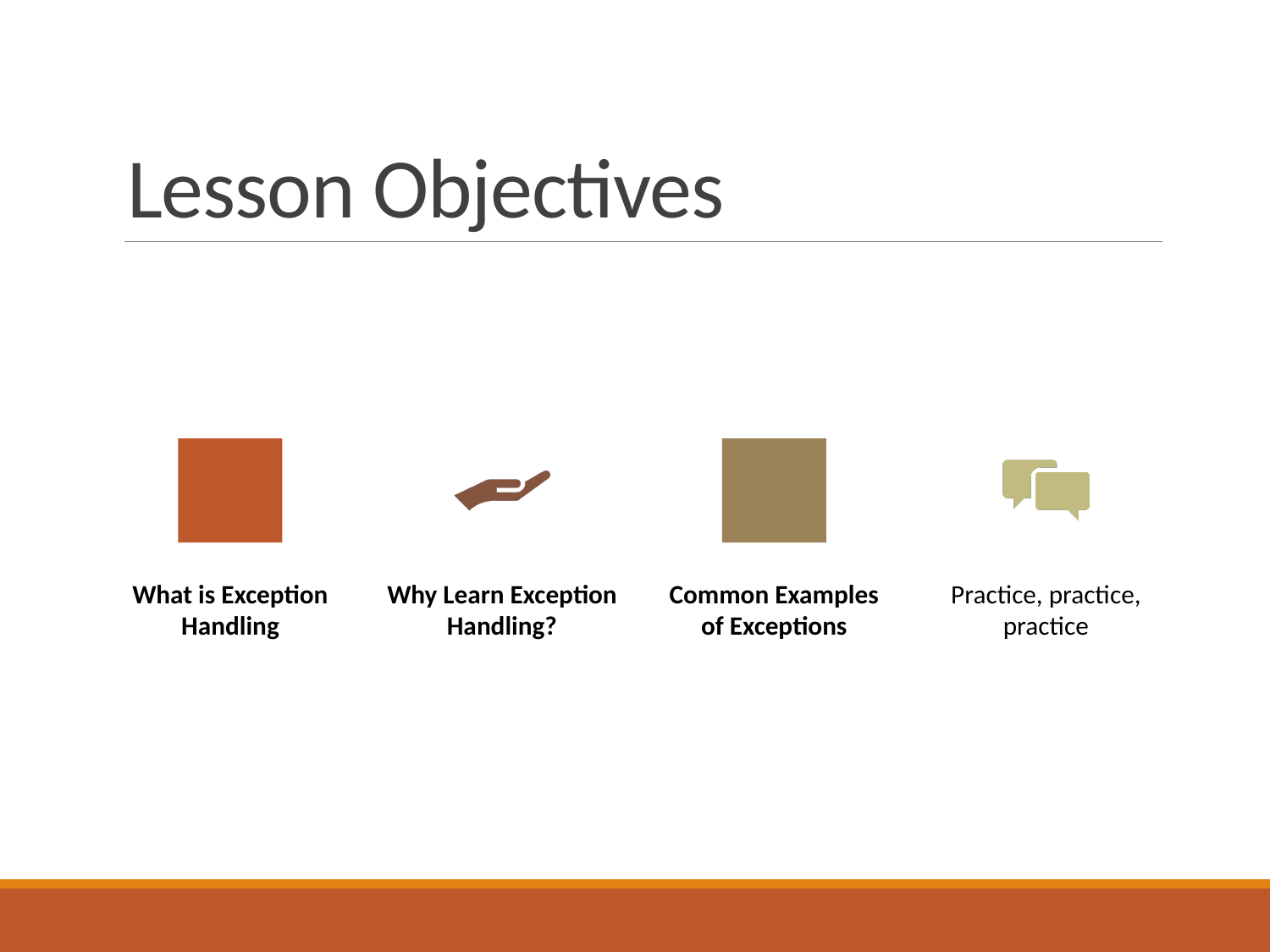

# Lesson Objectives
What is Exception Handling
Why Learn Exception Handling?
Common Examples of Exceptions
Practice, practice, practice